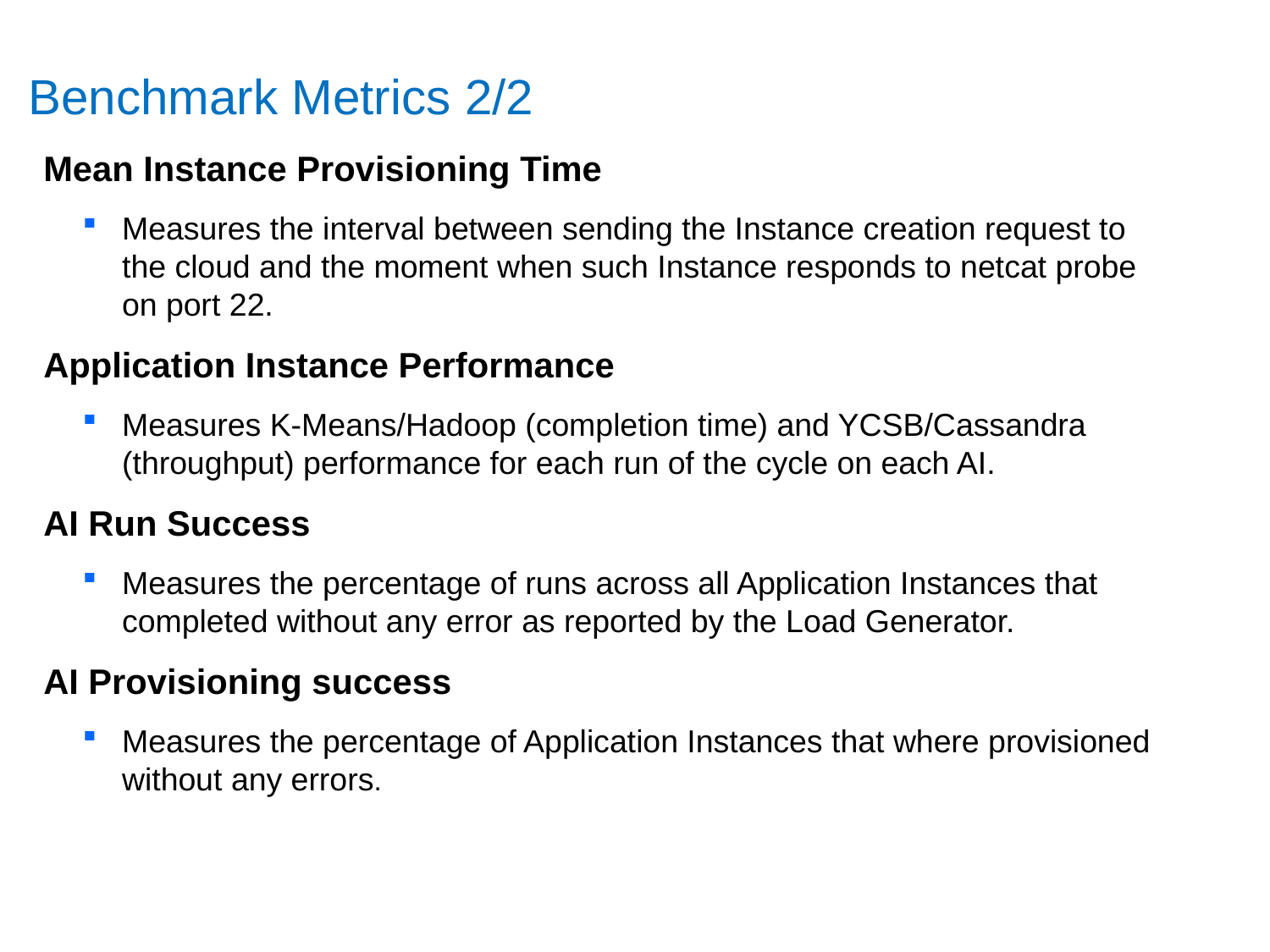

Benchmark Metrics 2/2
Mean Instance Provisioning Time
Measures the interval between sending the Instance creation request to the cloud and the moment when such Instance responds to netcat probe on port 22.
Application Instance Performance
Measures K-Means/Hadoop (completion time) and YCSB/Cassandra (throughput) performance for each run of the cycle on each AI.
AI Run Success
Measures the percentage of runs across all Application Instances that completed without any error as reported by the Load Generator.
AI Provisioning success
Measures the percentage of Application Instances that where provisioned without any errors.
17
17